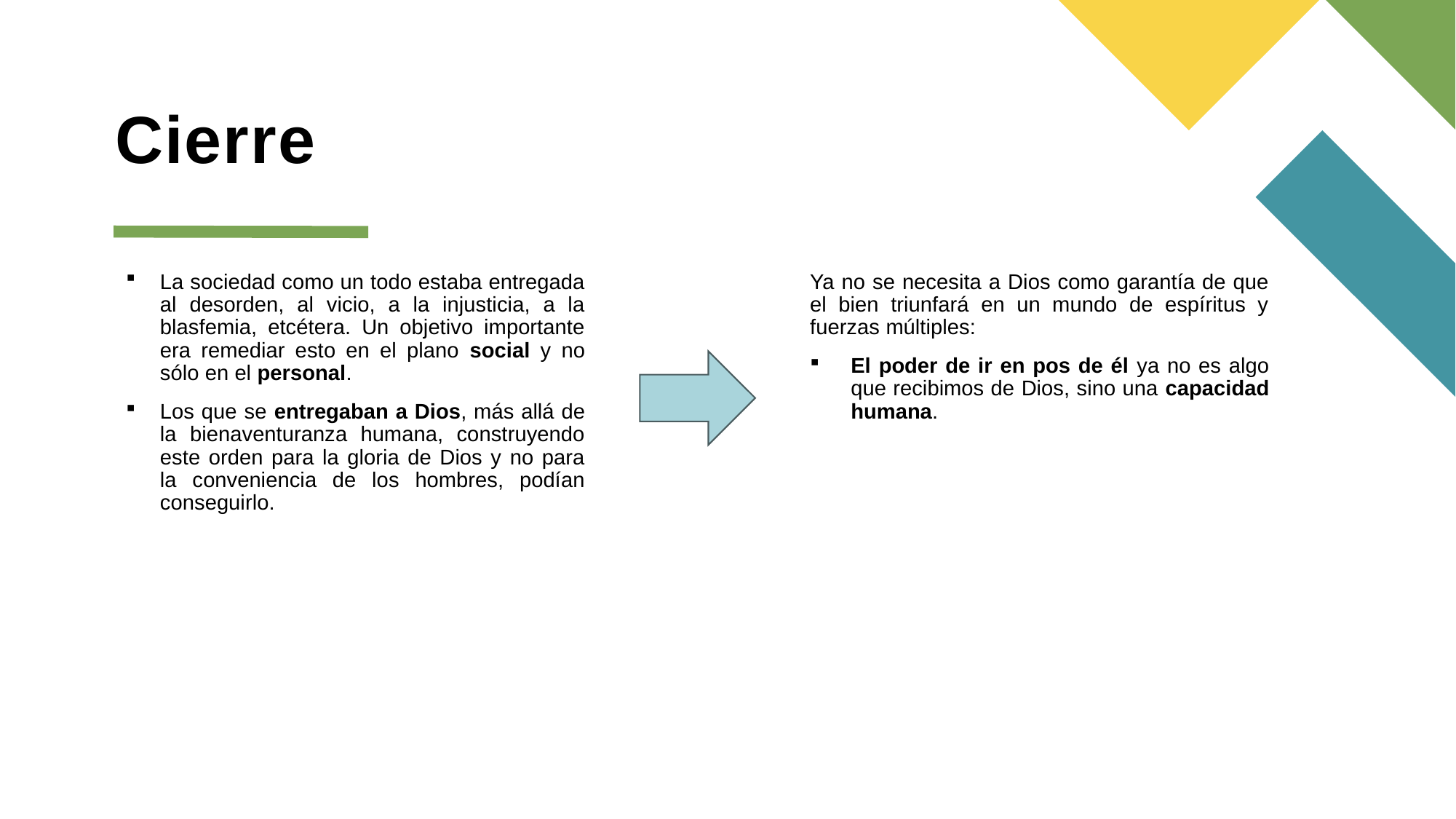

# Cierre
La sociedad como un todo estaba entregada al desorden, al vicio, a la injusticia, a la blasfemia, etcétera. Un objetivo importante era remediar esto en el plano social y no sólo en el personal.
Los que se entregaban a Dios, más allá de la bienaventuranza humana, construyendo este orden para la gloria de Dios y no para la conveniencia de los hombres, podían conseguirlo.

Ya no se necesita a Dios como garantía de que el bien triunfará en un mundo de espíritus y fuerzas múltiples:
El poder de ir en pos de él ya no es algo que recibimos de Dios, sino una capacidad humana.